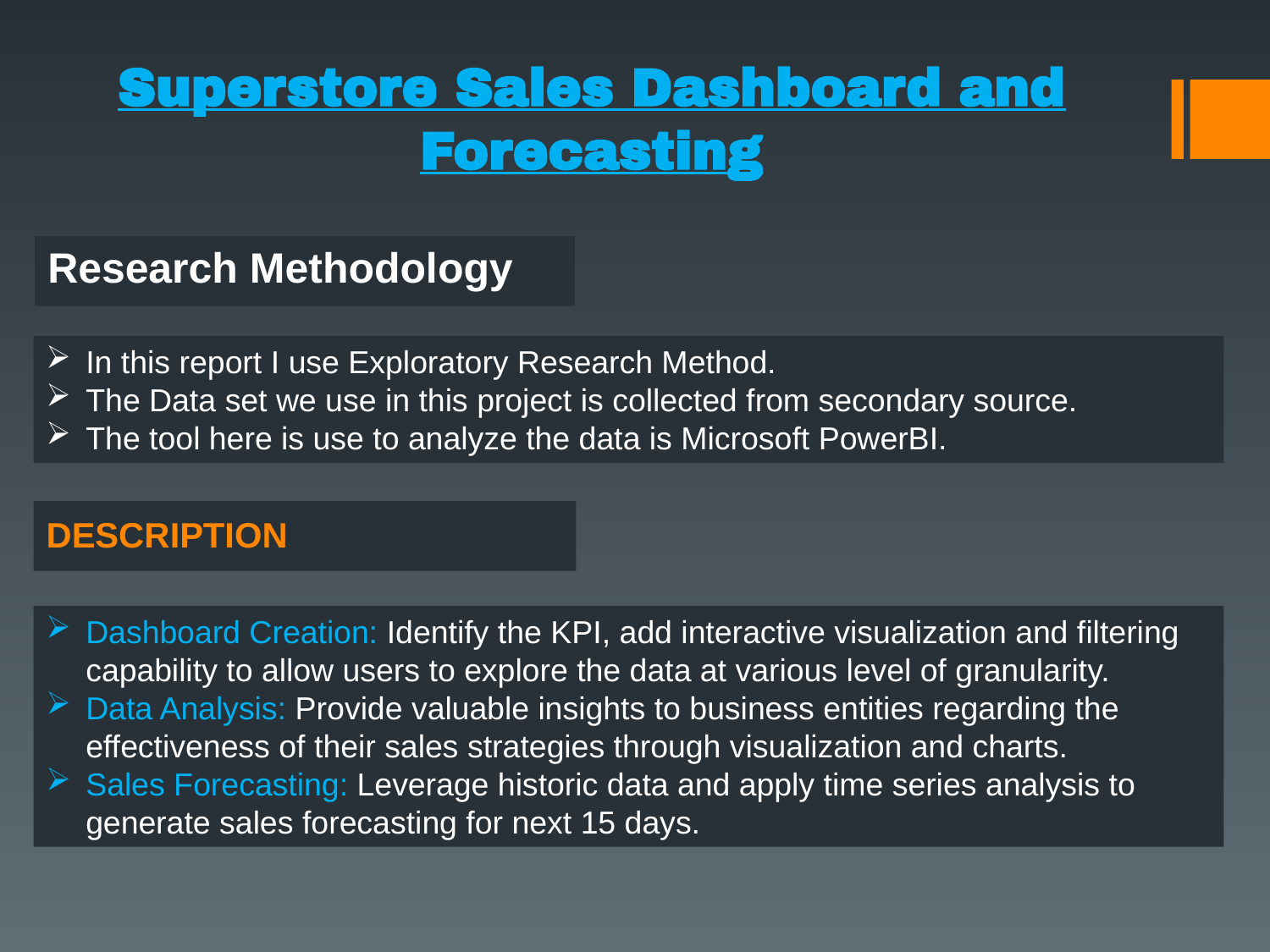

Superstore Sales Dashboard and Forecasting
# Research Methodology
In this report I use Exploratory Research Method.
The Data set we use in this project is collected from secondary source.
The tool here is use to analyze the data is Microsoft PowerBI.
DESCRIPTION
Dashboard Creation: Identify the KPI, add interactive visualization and filtering capability to allow users to explore the data at various level of granularity.
Data Analysis: Provide valuable insights to business entities regarding the effectiveness of their sales strategies through visualization and charts.
Sales Forecasting: Leverage historic data and apply time series analysis to generate sales forecasting for next 15 days.